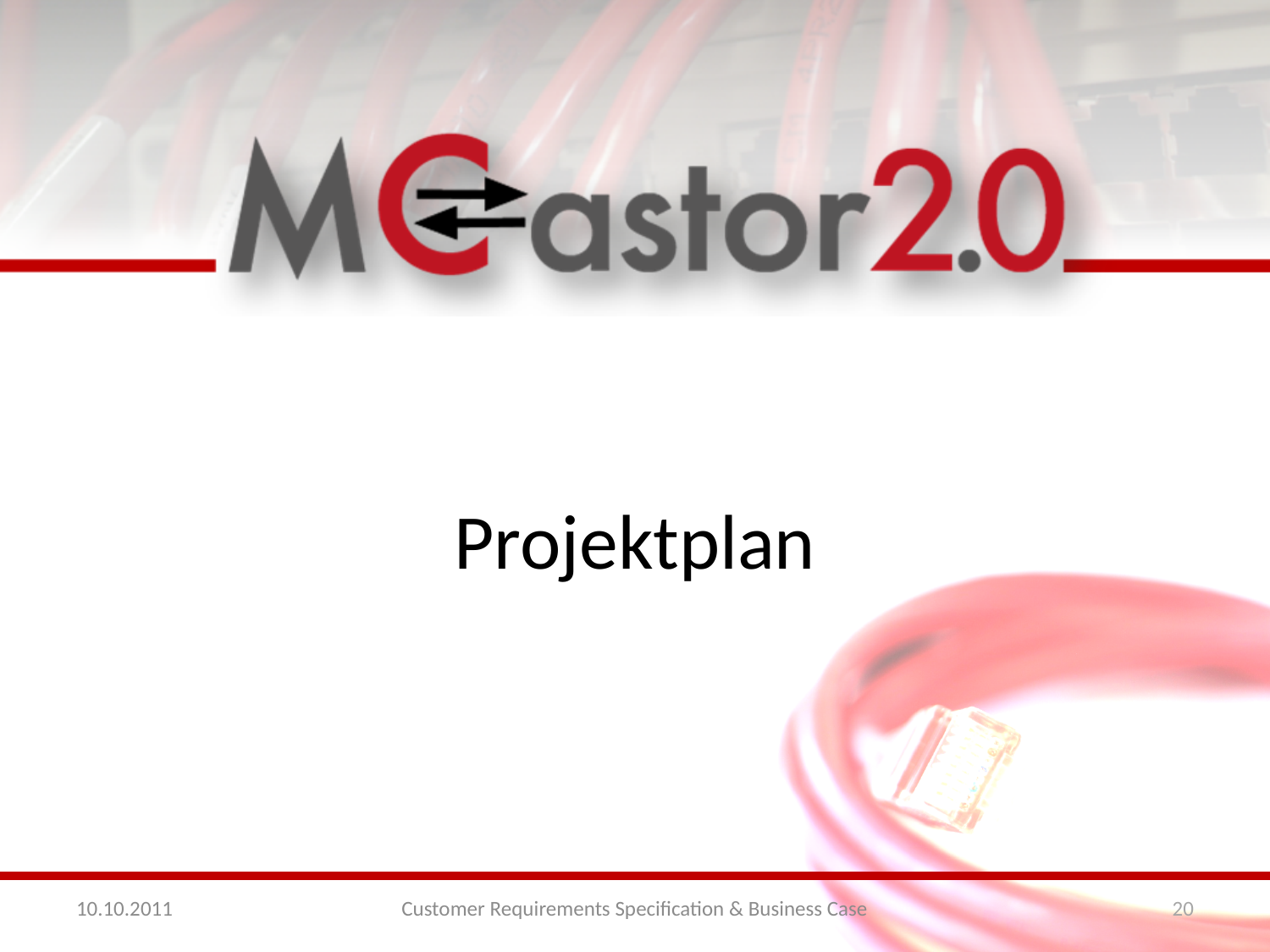

# Projektplan
10.10.2011
Customer Requirements Specification & Business Case
20